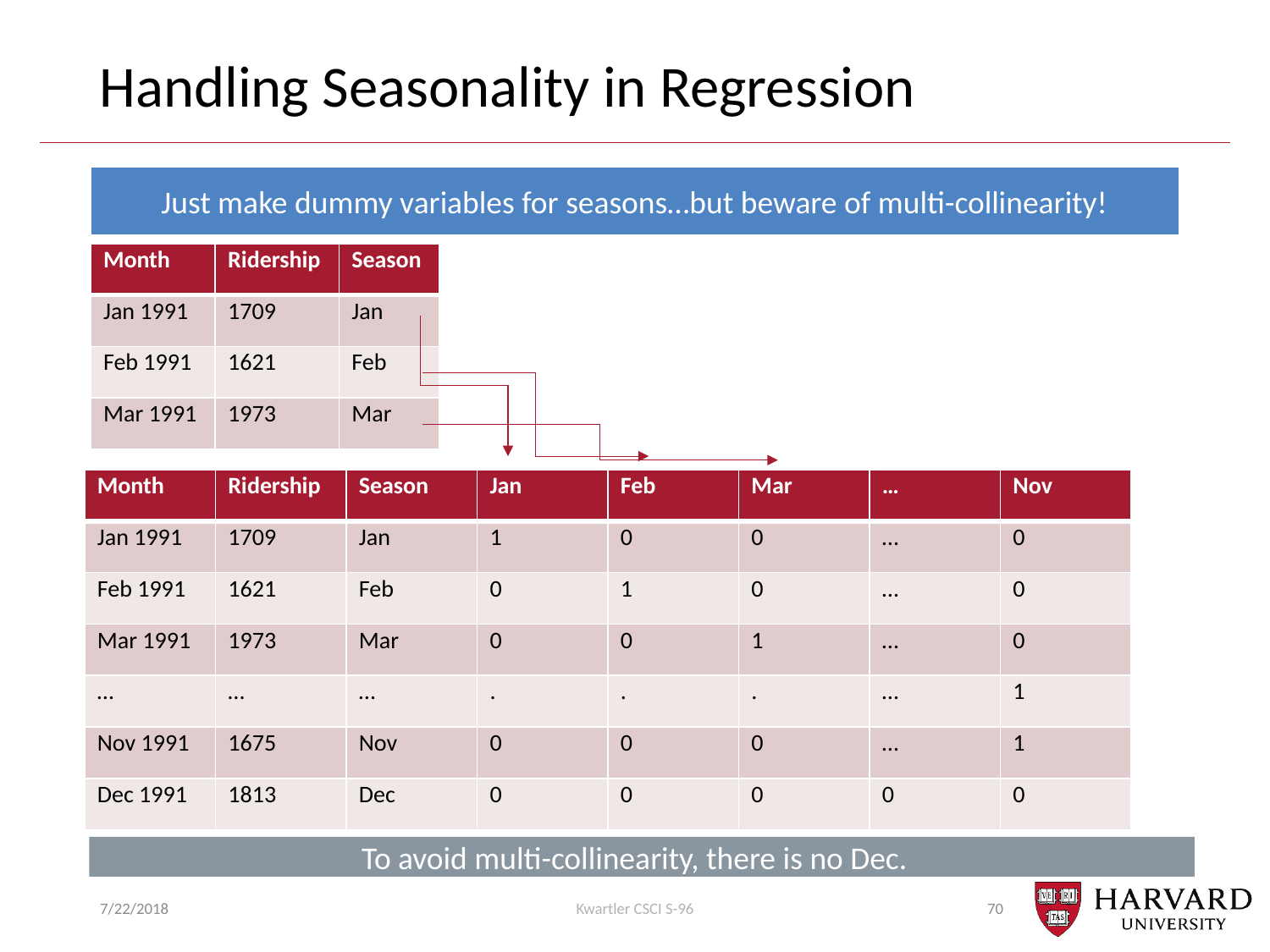

# Handling Seasonality in Regression
Just make dummy variables for seasons…but beware of multi-collinearity!
| Month | Ridership | Season |
| --- | --- | --- |
| Jan 1991 | 1709 | Jan |
| Feb 1991 | 1621 | Feb |
| Mar 1991 | 1973 | Mar |
| Month | Ridership | Season | Jan | Feb | Mar | … | Nov |
| --- | --- | --- | --- | --- | --- | --- | --- |
| Jan 1991 | 1709 | Jan | 1 | 0 | 0 | … | 0 |
| Feb 1991 | 1621 | Feb | 0 | 1 | 0 | … | 0 |
| Mar 1991 | 1973 | Mar | 0 | 0 | 1 | … | 0 |
| … | … | … | . | . | . | … | 1 |
| Nov 1991 | 1675 | Nov | 0 | 0 | 0 | … | 1 |
| Dec 1991 | 1813 | Dec | 0 | 0 | 0 | 0 | 0 |
To avoid multi-collinearity, there is no Dec.
7/22/2018
Kwartler CSCI S-96
70